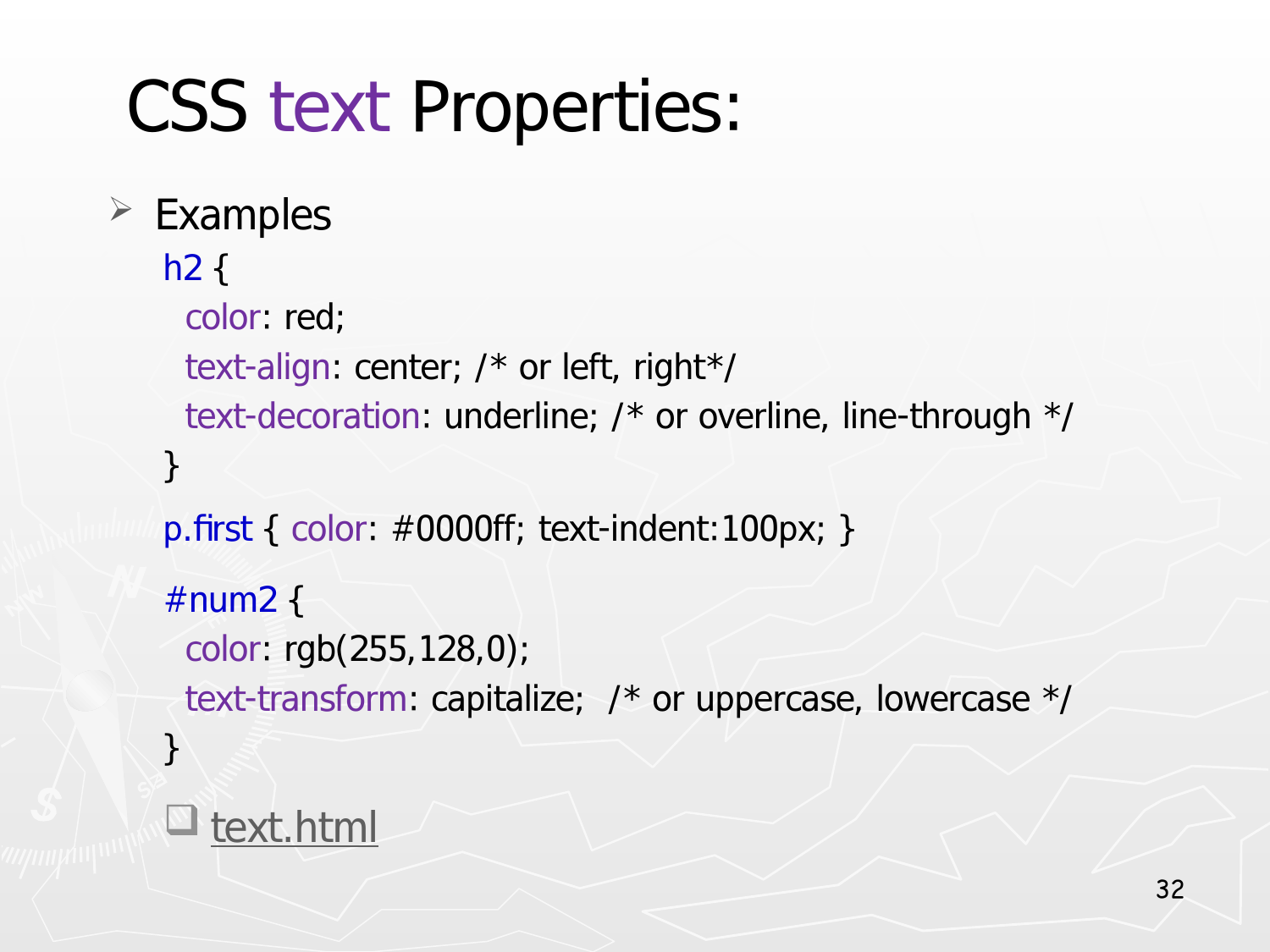

CSS text Properties:
Examples
h2 {
  color: red;
  text-align: center; /* or left, right*/
  text-decoration: underline; /* or overline, line-through */
}
p.first { color: #0000ff; text-indent:100px; }
#num2 {
  color: rgb(255,128,0);
  text-transform: capitalize;  /* or uppercase, lowercase */
}

text.html
32